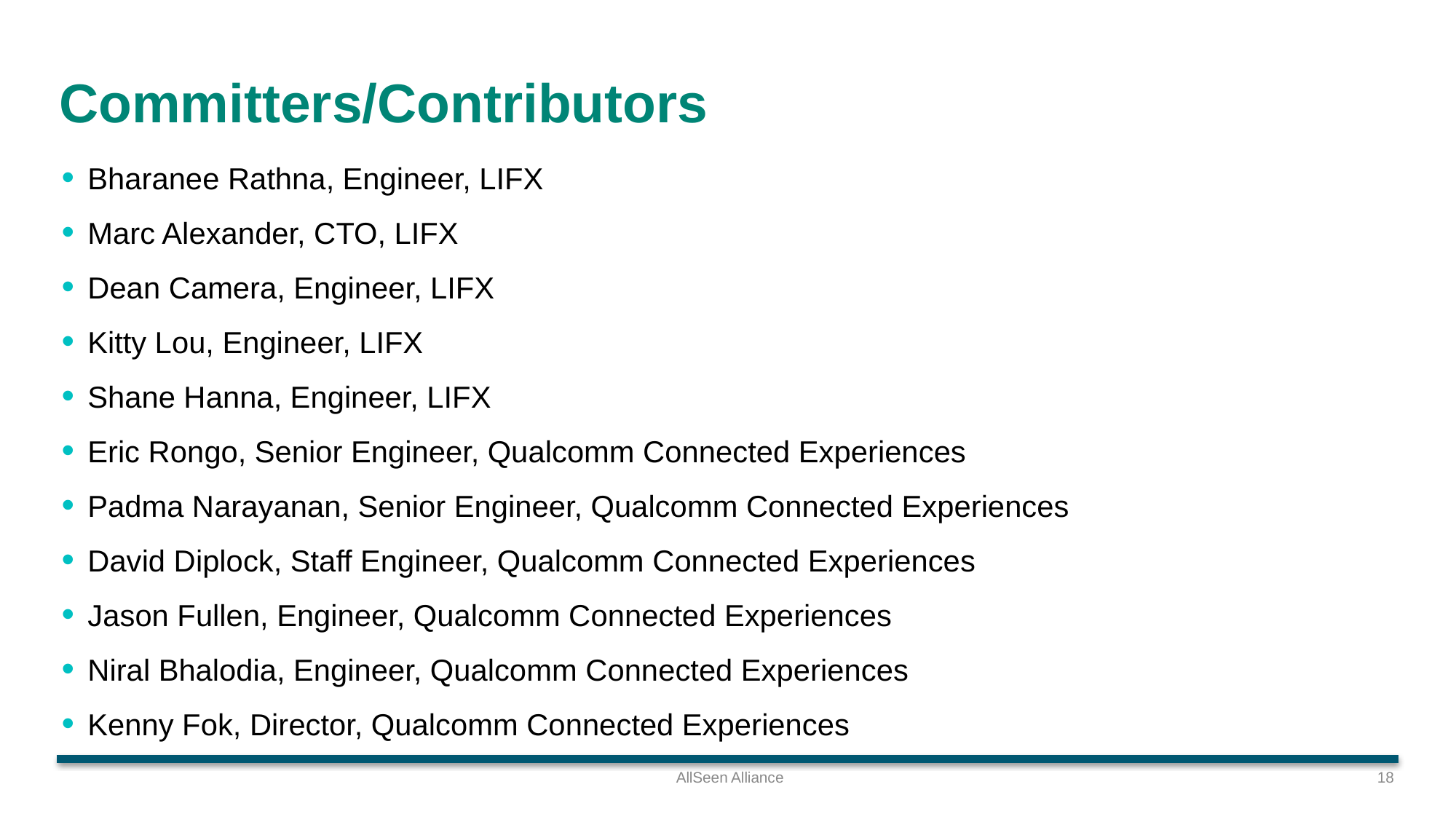

# Committers/Contributors
Bharanee Rathna, Engineer, LIFX
Marc Alexander, CTO, LIFX
Dean Camera, Engineer, LIFX
Kitty Lou, Engineer, LIFX
Shane Hanna, Engineer, LIFX
Eric Rongo, Senior Engineer, Qualcomm Connected Experiences
Padma Narayanan, Senior Engineer, Qualcomm Connected Experiences
David Diplock, Staff Engineer, Qualcomm Connected Experiences
Jason Fullen, Engineer, Qualcomm Connected Experiences
Niral Bhalodia, Engineer, Qualcomm Connected Experiences
Kenny Fok, Director, Qualcomm Connected Experiences